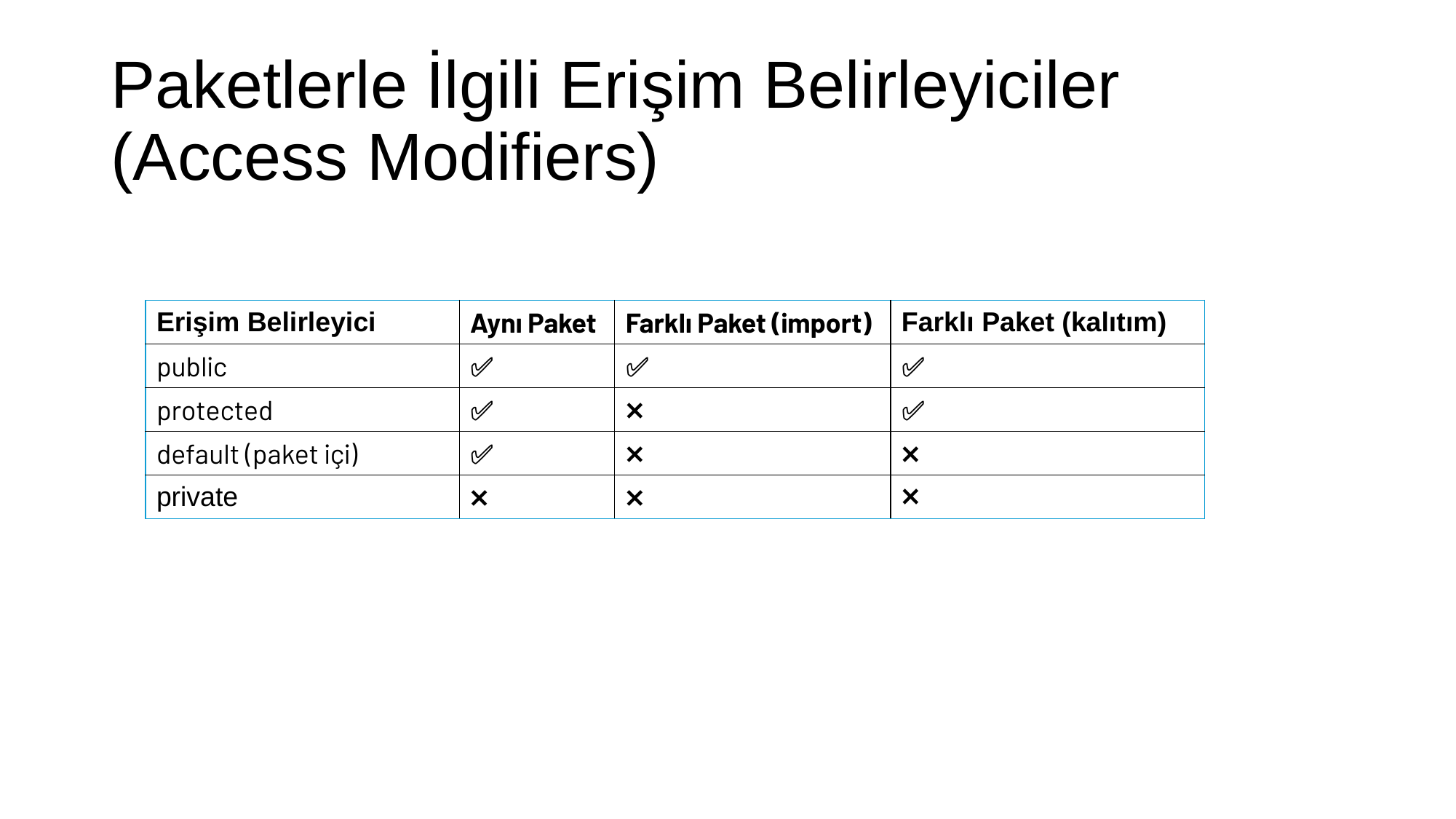

# Paketlerle İlgili Erişim Belirleyiciler (Access Modifiers)
| Erişim Belirleyici | Aynı Paket | Farklı Paket (import) | Farklı Paket (kalıtım) |
| --- | --- | --- | --- |
| public | ✅ | ✅ | ✅ |
| protected | ✅ | ❌ | ✅ |
| default (paket içi) | ✅ | ❌ | ❌ |
| private | ❌ | ❌ | ❌ |